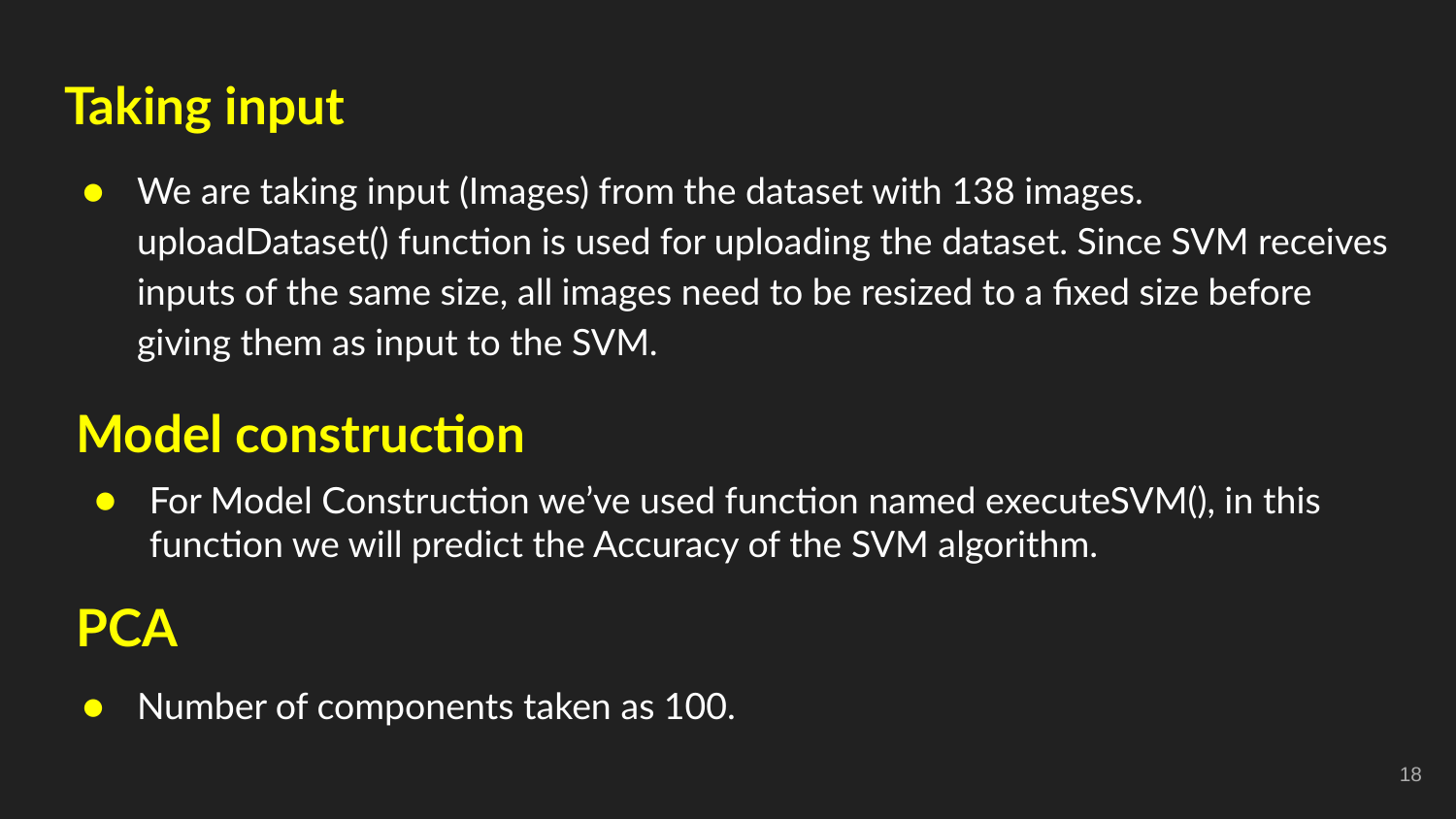

# Taking input

We are taking input (Images) from the dataset with 138 images. uploadDataset() function is used for uploading the dataset. Since SVM receives inputs of the same size, all images need to be resized to a fixed size before giving them as input to the SVM.
Model construction
For Model Construction we’ve used function named executeSVM(), in this function we will predict the Accuracy of the SVM algorithm.

PCA
Number of components taken as 100.
18